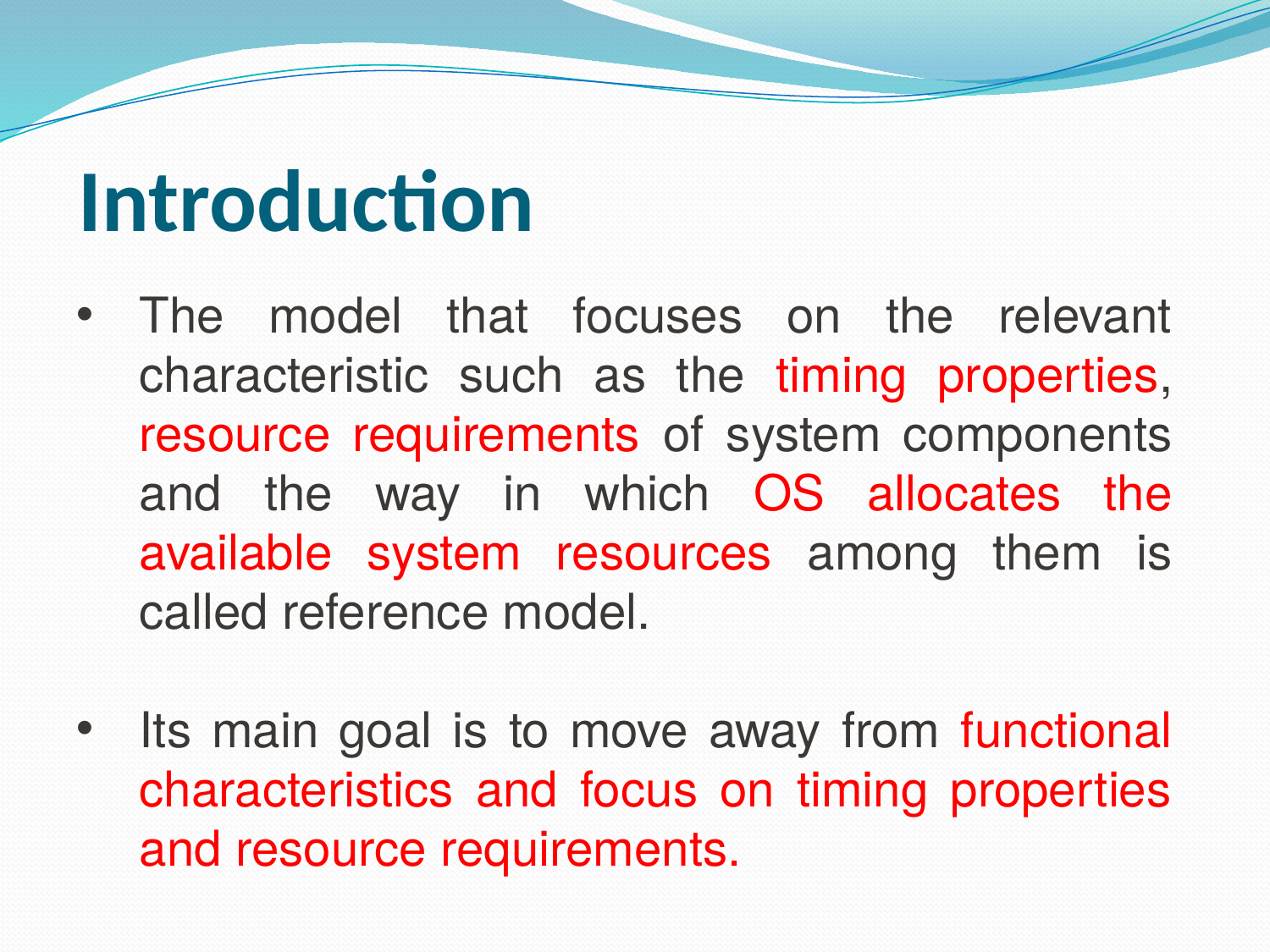

Introduction
The model that focuses on the relevant characteristic such as the timing properties, resource requirements of system components and the way in which OS allocates the available system resources among them is called reference model.

Its main goal is to move away from functional characteristics and focus on timing properties and resource requirements.